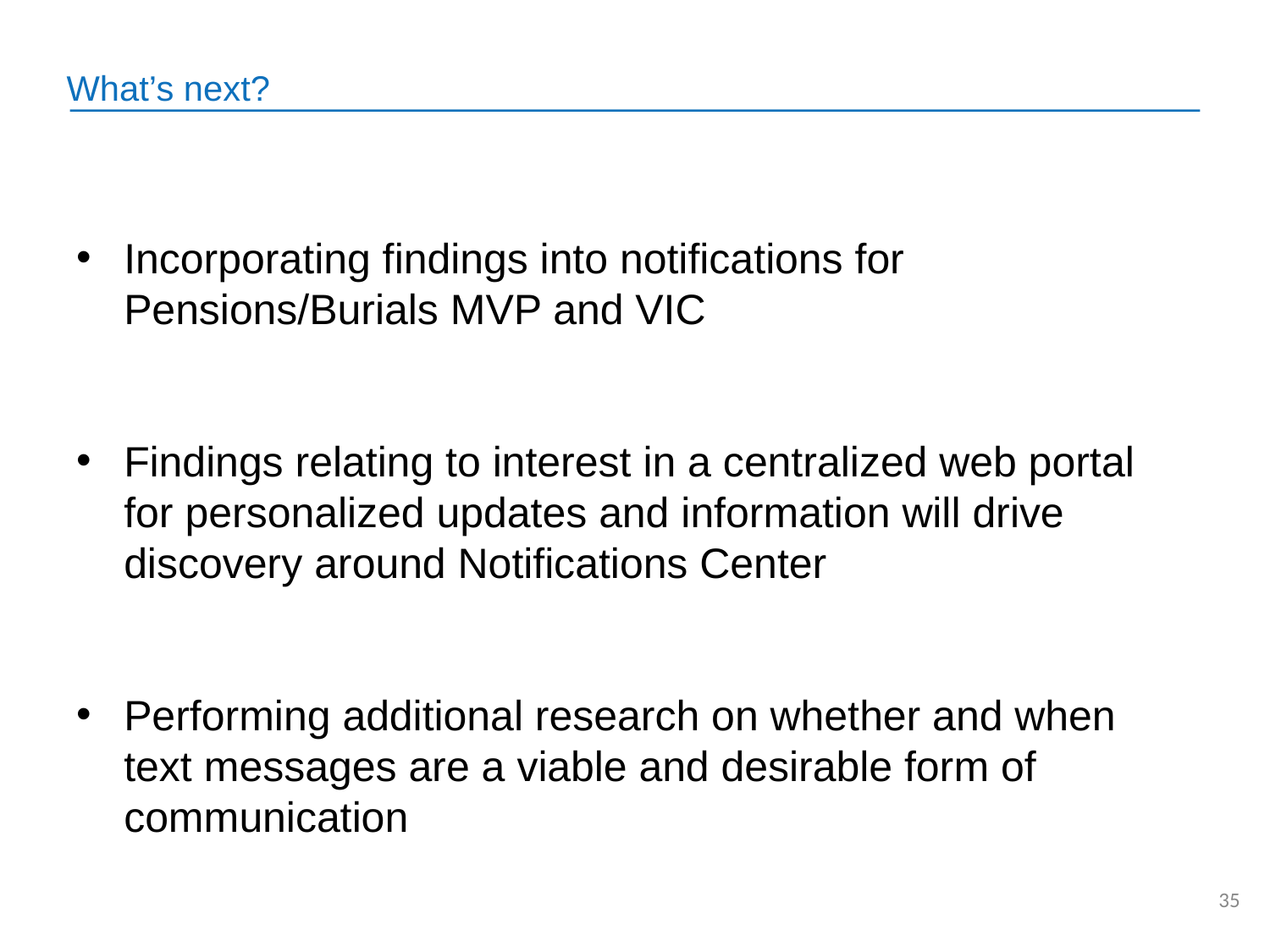

What’s next?

Incorporating findings into notifications for Pensions/Burials MVP and VIC
Findings relating to interest in a centralized web portal for personalized updates and information will drive discovery around Notifications Center

Performing additional research on whether and when text messages are a viable and desirable form of communication

35